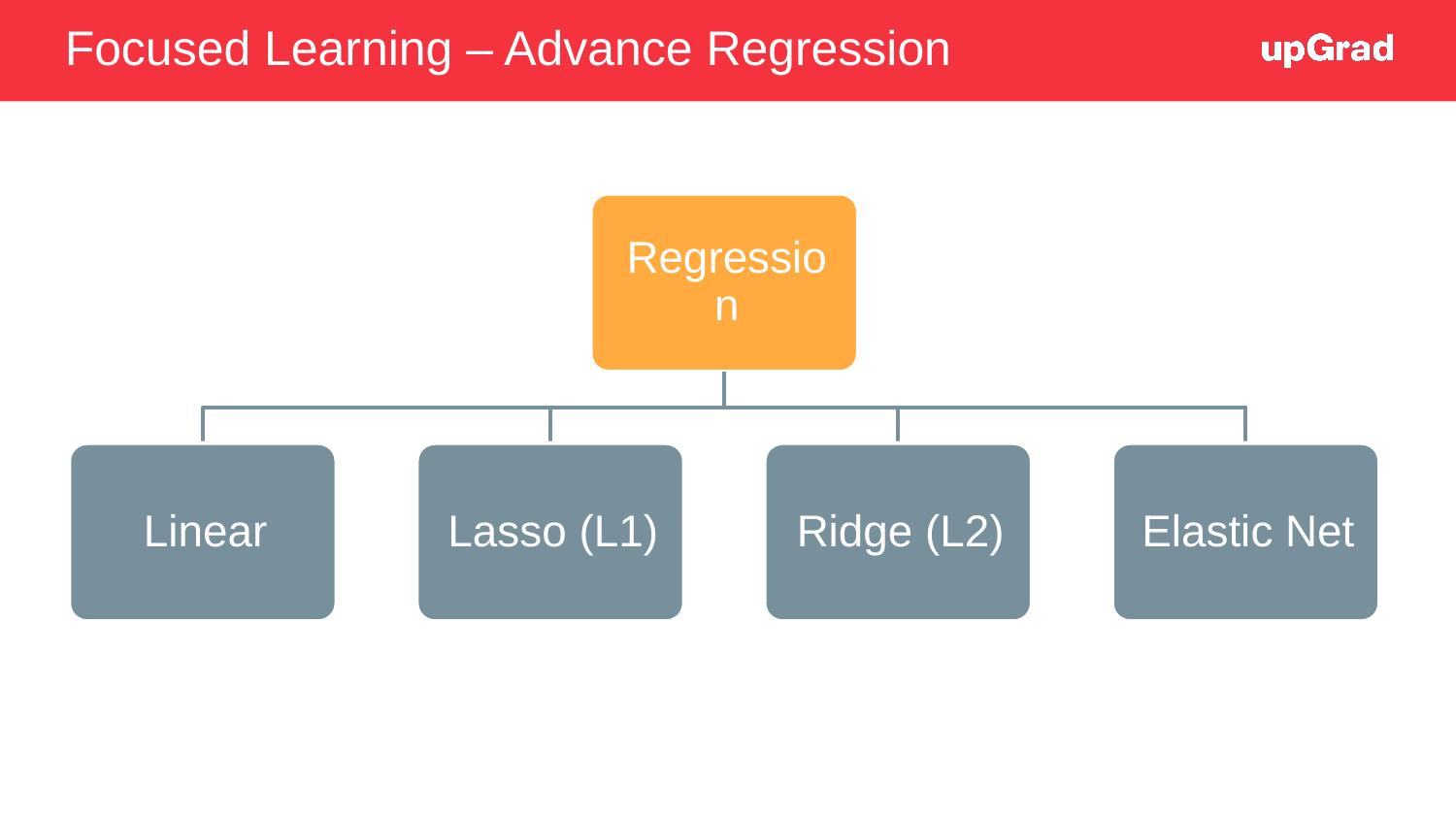

# Focused Learning – Advance Regression
Regression
Linear
Lasso (L1)
Ridge (L2)
Elastic Net